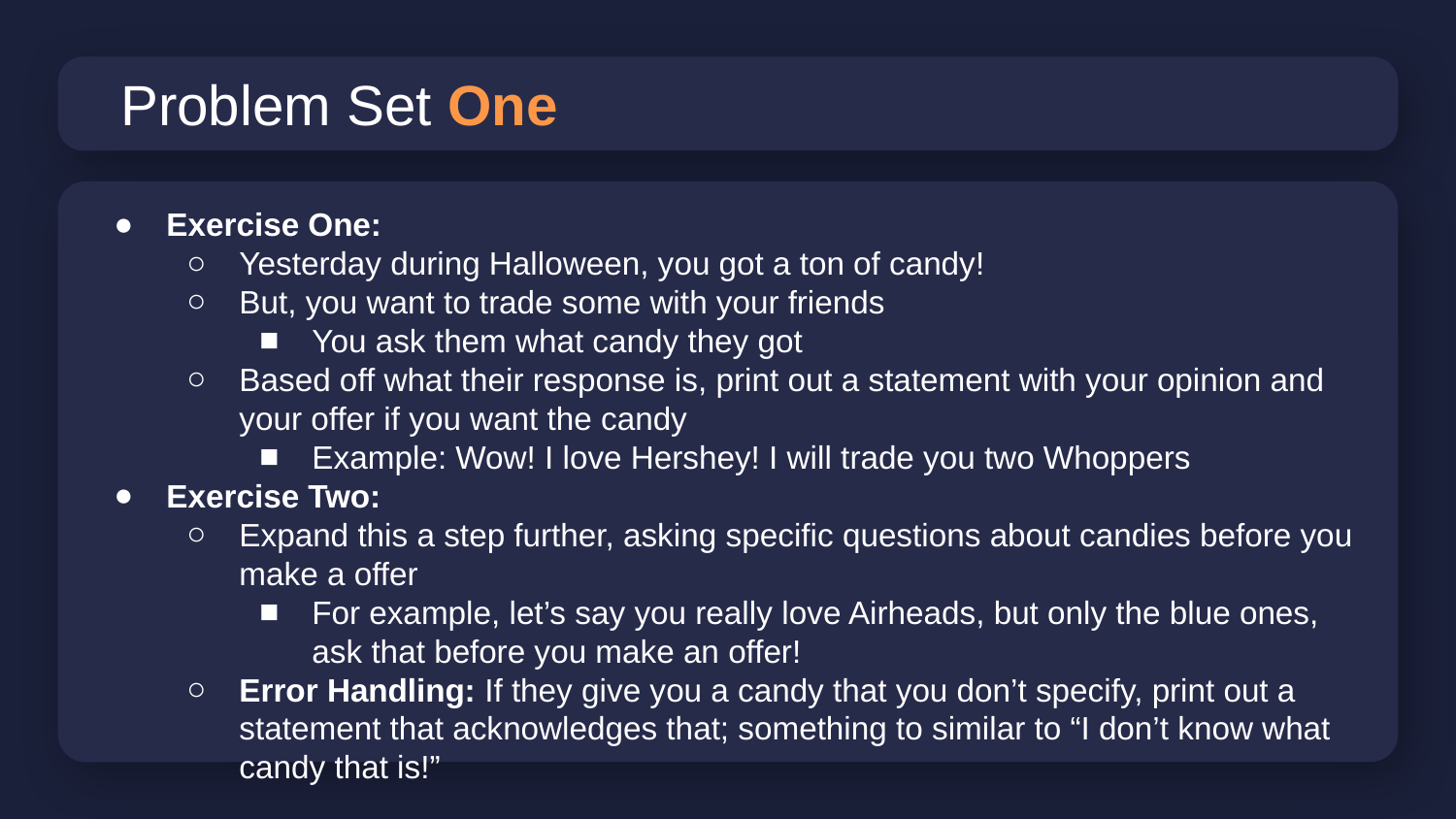

# Problem Set One
Exercise One:
Yesterday during Halloween, you got a ton of candy!
But, you want to trade some with your friends
You ask them what candy they got
Based off what their response is, print out a statement with your opinion and your offer if you want the candy
Example: Wow! I love Hershey! I will trade you two Whoppers
Exercise Two:
Expand this a step further, asking specific questions about candies before you make a offer
For example, let’s say you really love Airheads, but only the blue ones, ask that before you make an offer!
Error Handling: If they give you a candy that you don’t specify, print out a statement that acknowledges that; something to similar to “I don’t know what candy that is!”